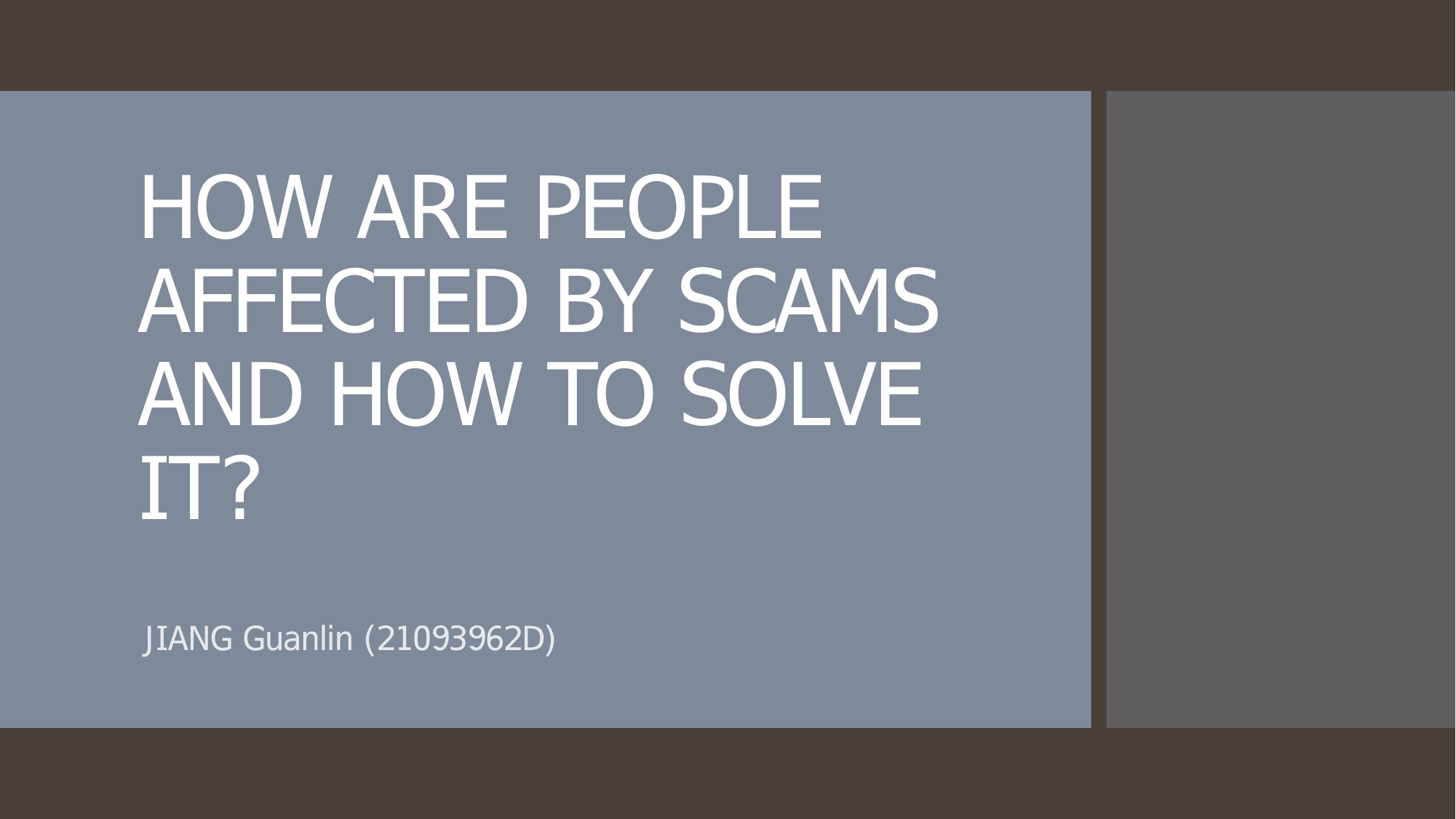

# HOW ARE PEOPLE AFFECTED BY SCAMS AND HOW TO SOLVE IT?

JIANG Guanlin (21093962D)